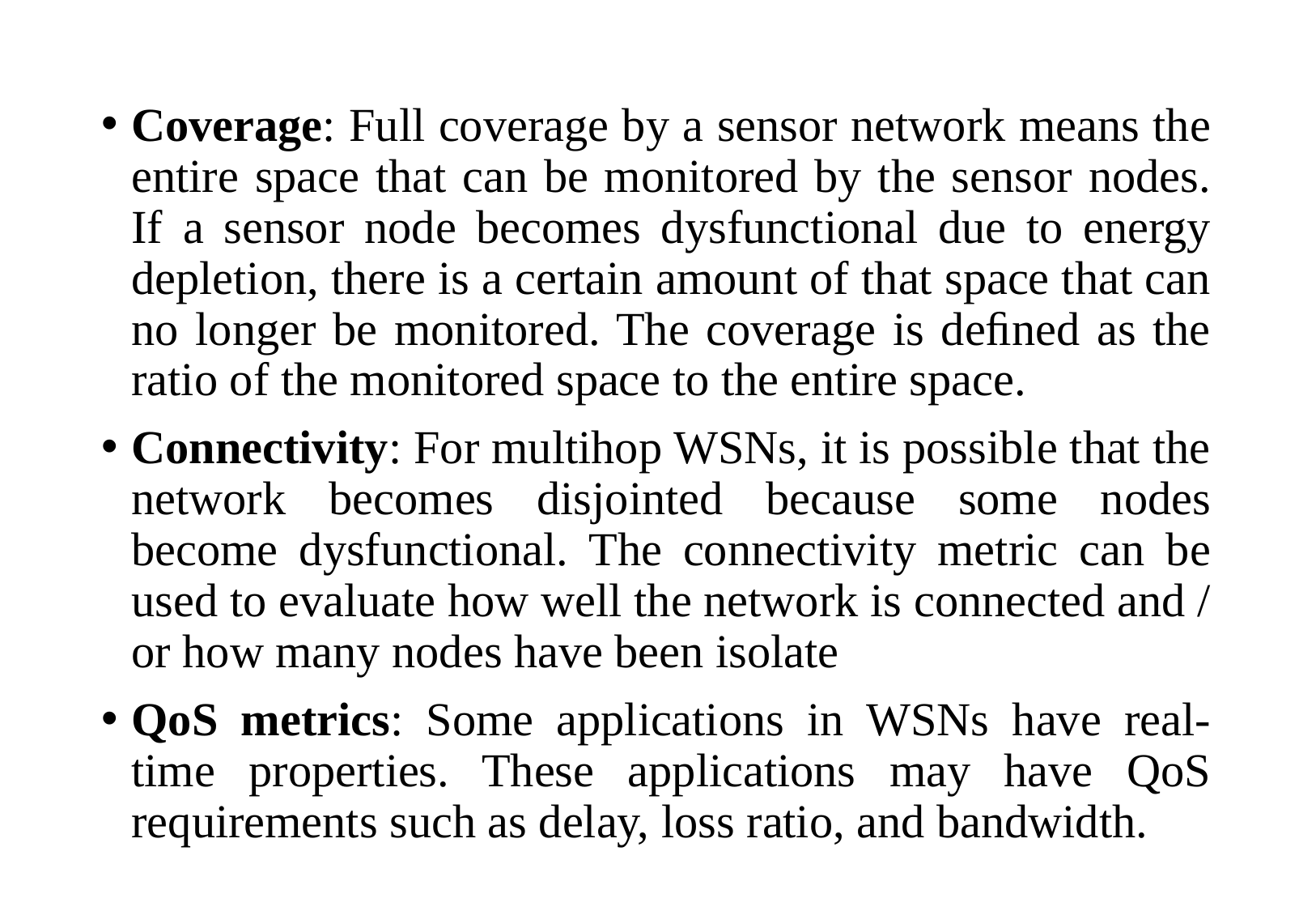

Coverage: Full coverage by a sensor network means the entire space that can be monitored by the sensor nodes. If a sensor node becomes dysfunctional due to energy depletion, there is a certain amount of that space that can no longer be monitored. The coverage is deﬁned as the ratio of the monitored space to the entire space.
Connectivity: For multihop WSNs, it is possible that the network becomes disjointed because some nodes become dysfunctional. The connectivity metric can be used to evaluate how well the network is connected and / or how many nodes have been isolate
QoS metrics: Some applications in WSNs have real-time properties. These applications may have QoS requirements such as delay, loss ratio, and bandwidth.